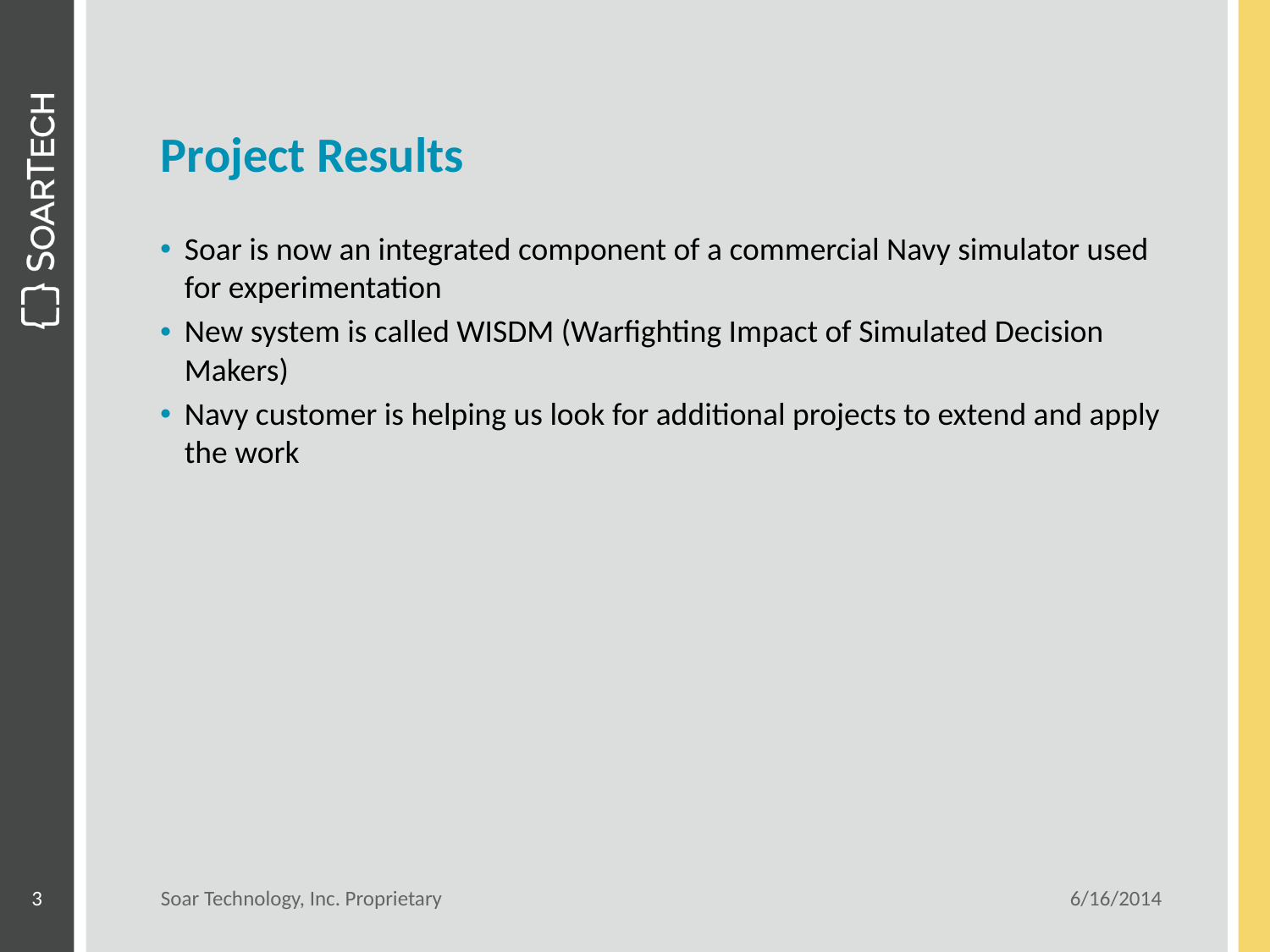

# Project Results
Soar is now an integrated component of a commercial Navy simulator used for experimentation
New system is called WISDM (Warfighting Impact of Simulated Decision Makers)
Navy customer is helping us look for additional projects to extend and apply the work
3
Soar Technology, Inc. Proprietary
6/16/2014